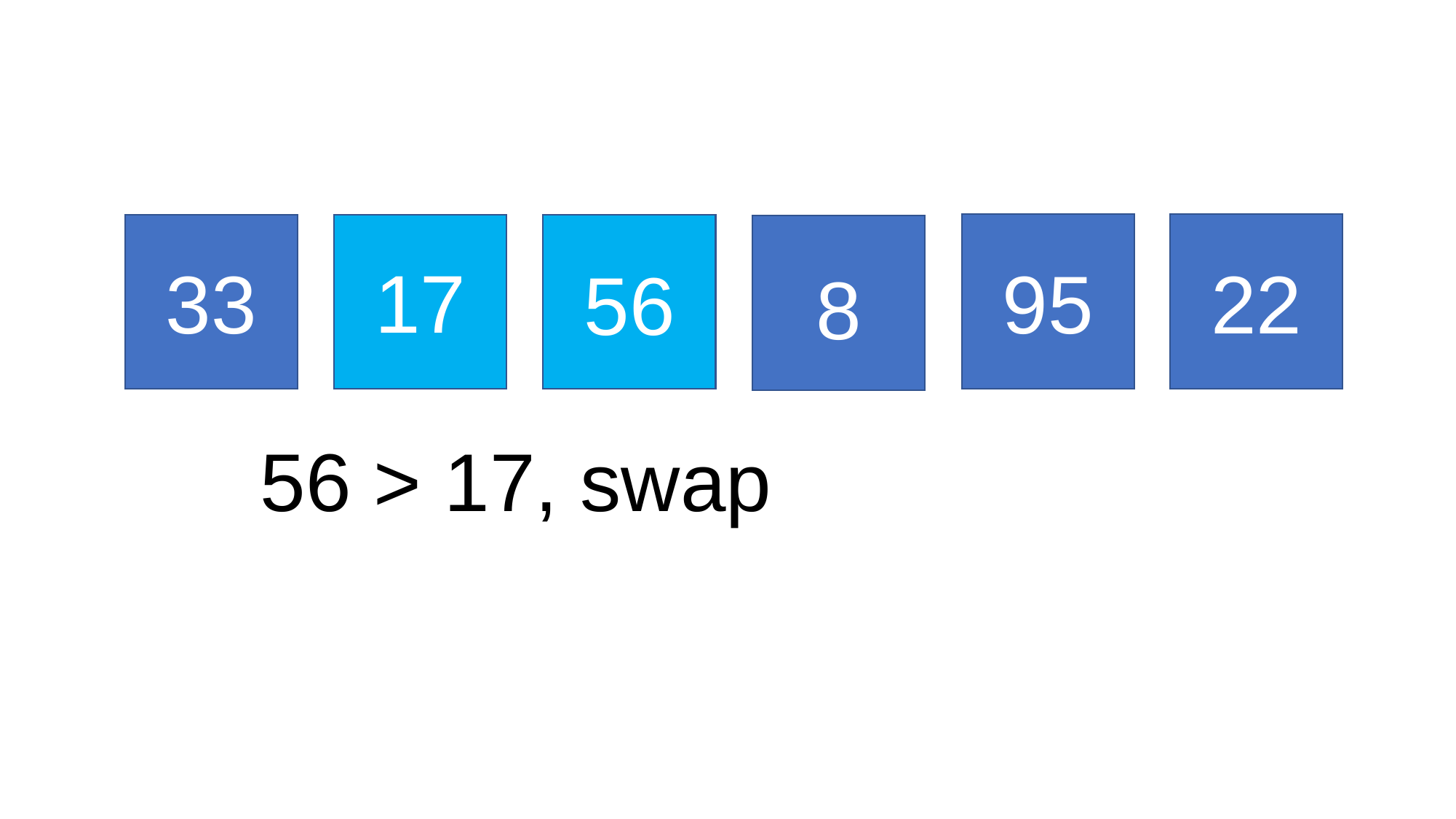

17
95
22
33
56
8
56 > 17, swap